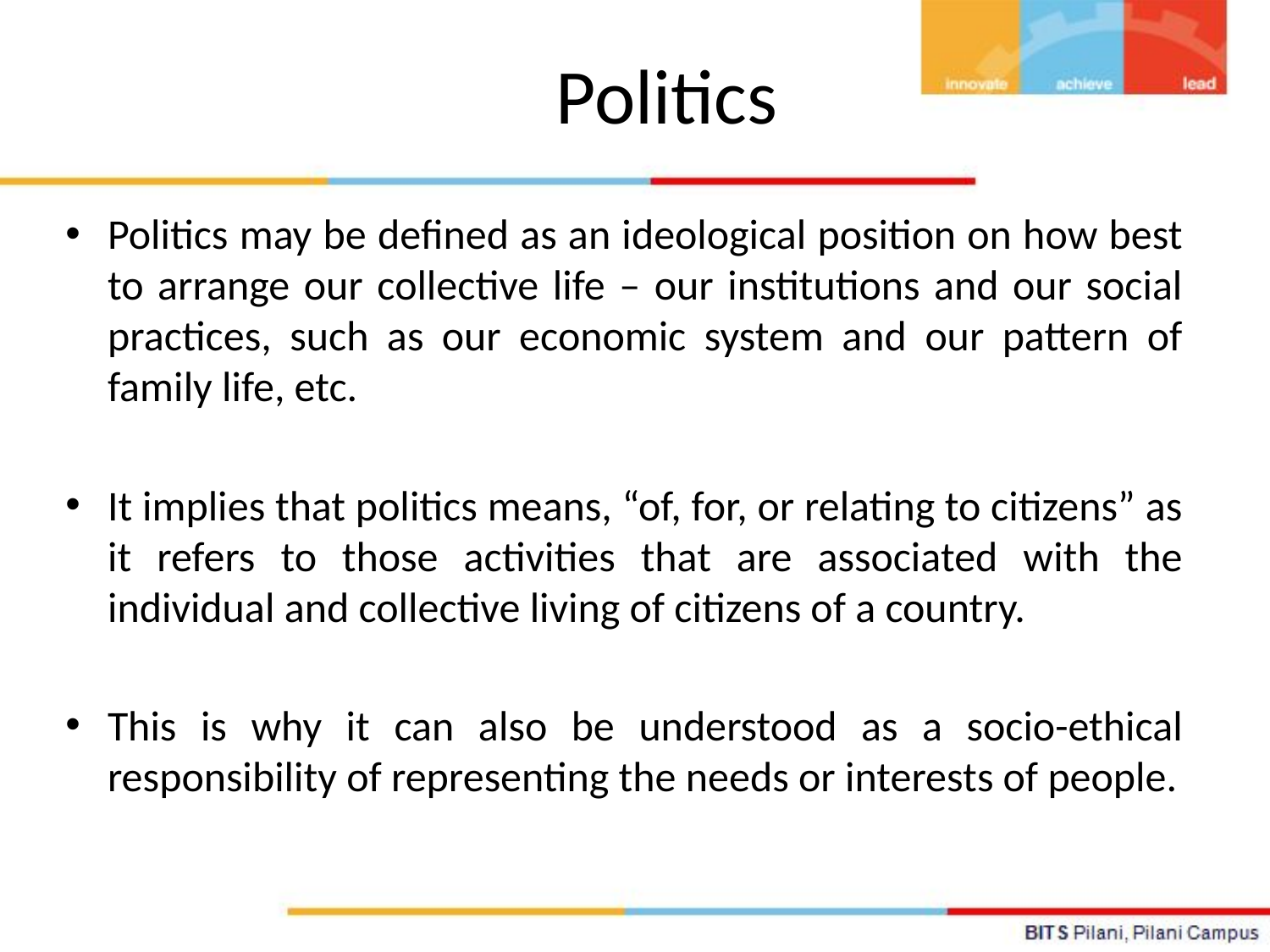

# Politics
Politics may be defined as an ideological position on how best to arrange our collective life – our institutions and our social practices, such as our economic system and our pattern of family life, etc.

It implies that politics means, “of, for, or relating to citizens” as it refers to those activities that are associated with the individual and collective living of citizens of a country.

This is why it can also be understood as a socio-ethical responsibility of representing the needs or interests of people.